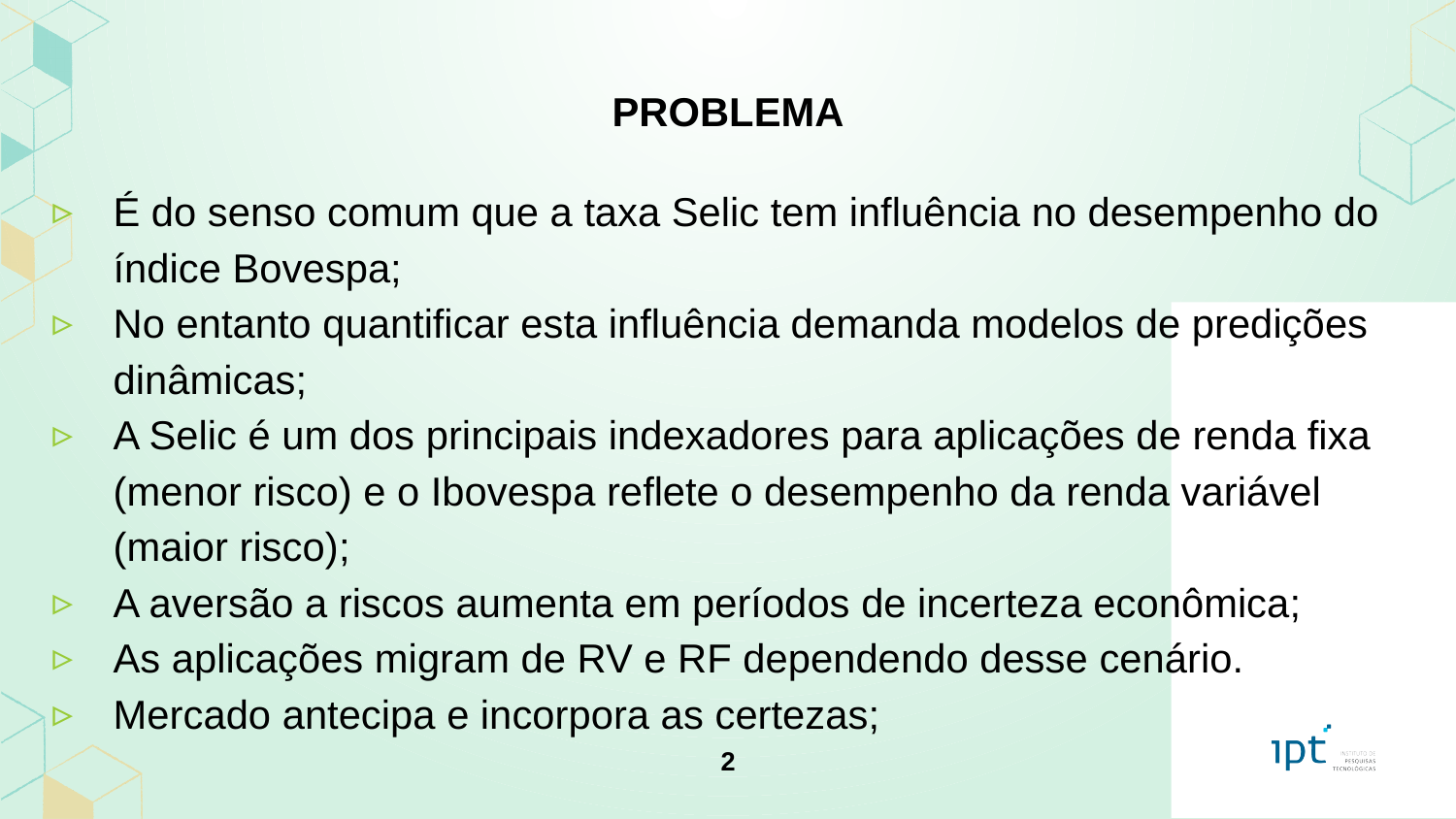

# PROBLEMA
É do senso comum que a taxa Selic tem influência no desempenho do índice Bovespa;
No entanto quantificar esta influência demanda modelos de predições dinâmicas;
A Selic é um dos principais indexadores para aplicações de renda fixa (menor risco) e o Ibovespa reflete o desempenho da renda variável (maior risco);
A aversão a riscos aumenta em períodos de incerteza econômica;
As aplicações migram de RV e RF dependendo desse cenário.
Mercado antecipa e incorpora as certezas;
2